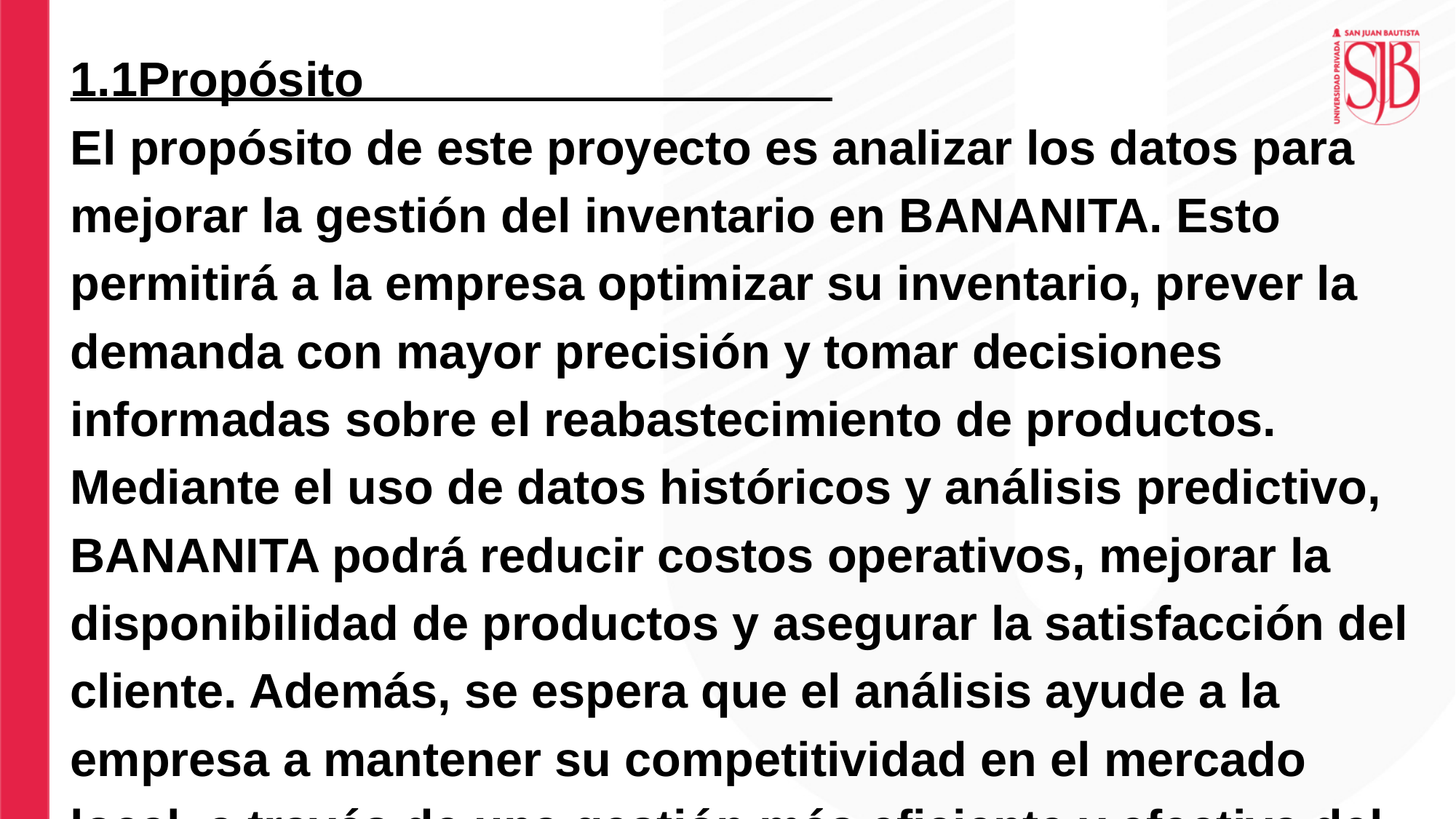

1.1Propósito
El propósito de este proyecto es analizar los datos para mejorar la gestión del inventario en BANANITA. Esto permitirá a la empresa optimizar su inventario, prever la demanda con mayor precisión y tomar decisiones informadas sobre el reabastecimiento de productos. Mediante el uso de datos históricos y análisis predictivo, BANANITA podrá reducir costos operativos, mejorar la disponibilidad de productos y asegurar la satisfacción del cliente. Además, se espera que el análisis ayude a la empresa a mantener su competitividad en el mercado local, a través de una gestión más eficiente y efectiva del inventario.